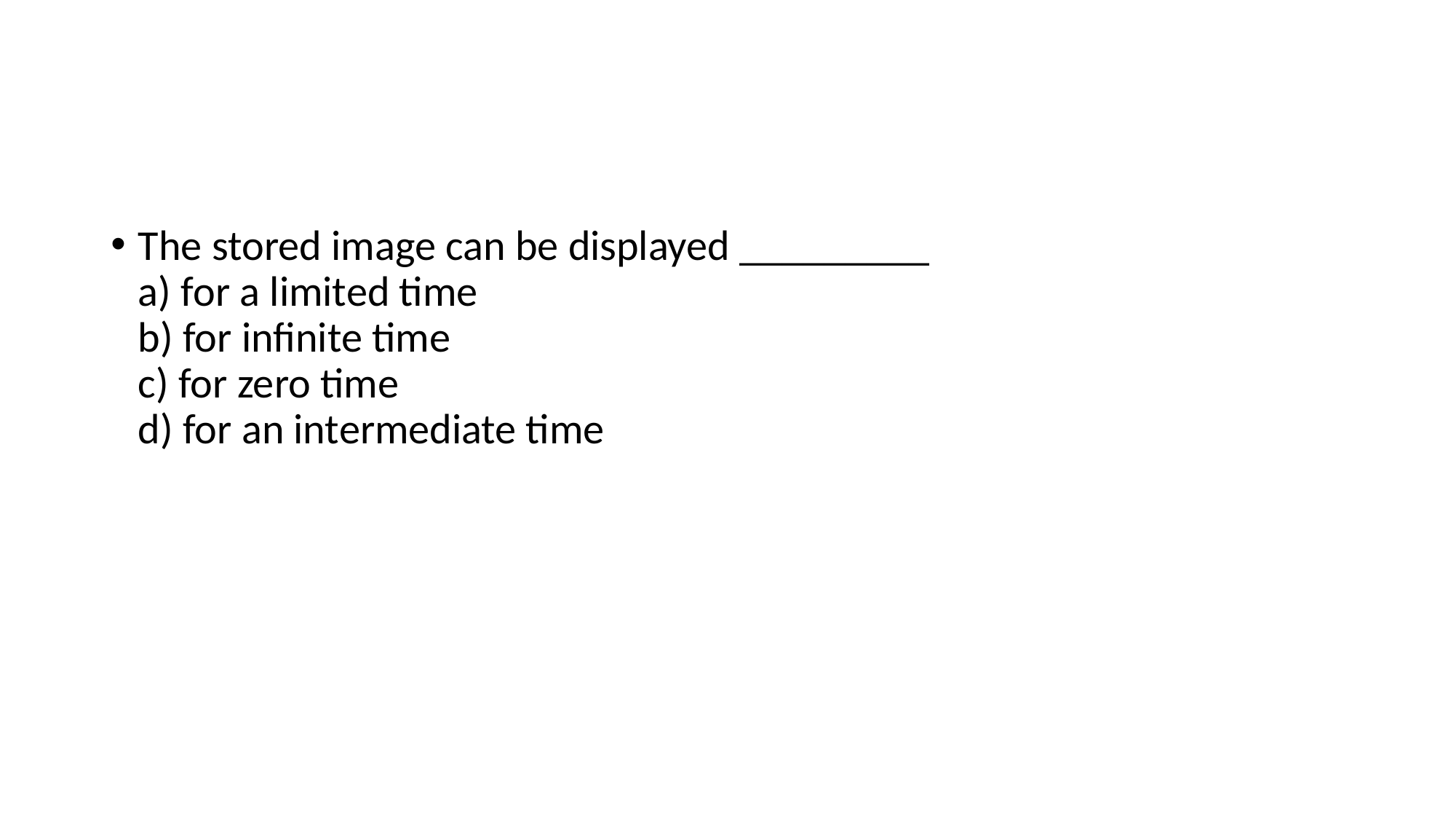

#
The stored image can be displayed _________
a) for a limited time
b) for infinite time
c) for zero time
d) for an intermediate time